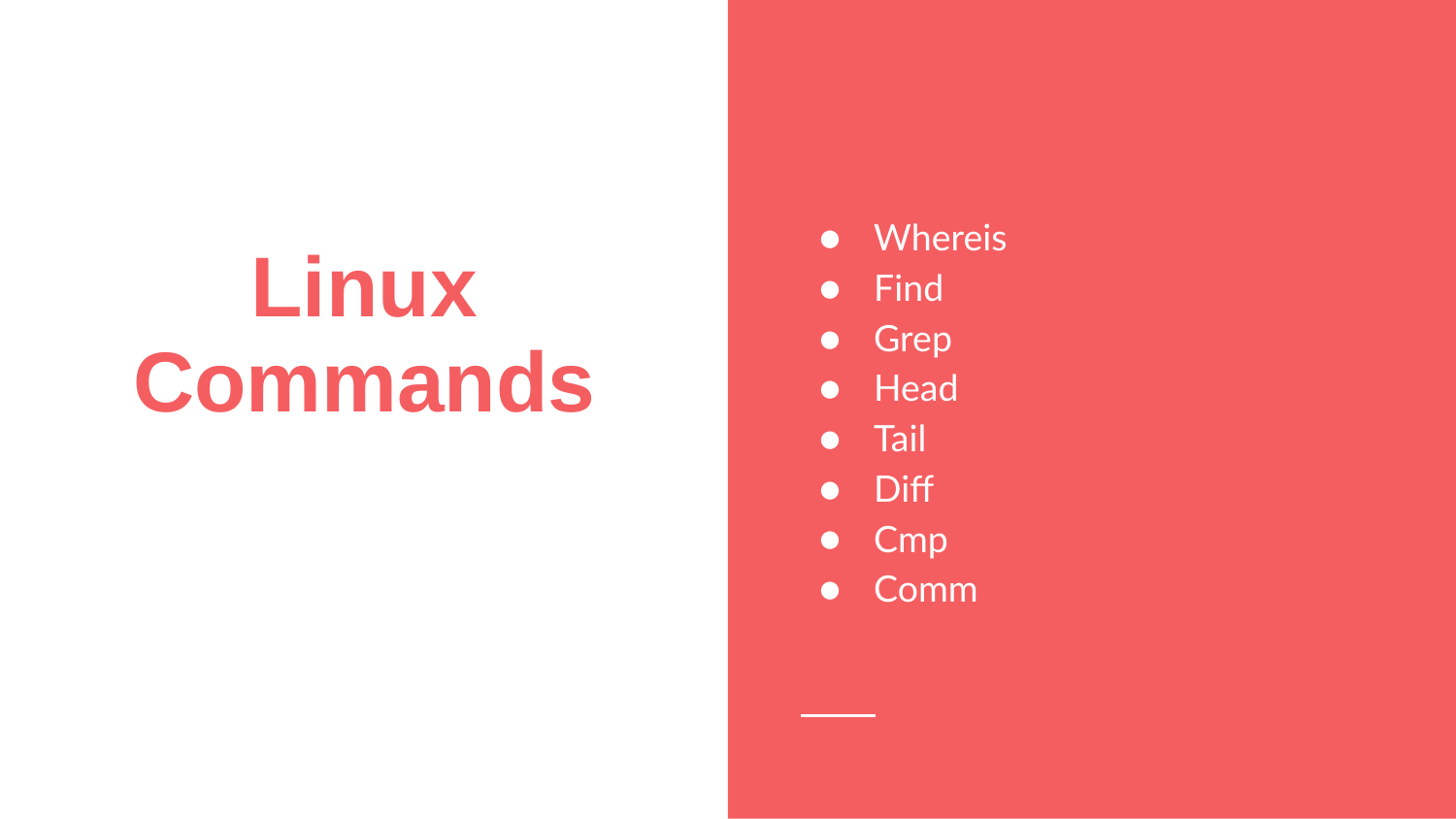

Whereis
Find
Grep
Head
Tail
Diff
Cmp
Comm
# Linux Commands